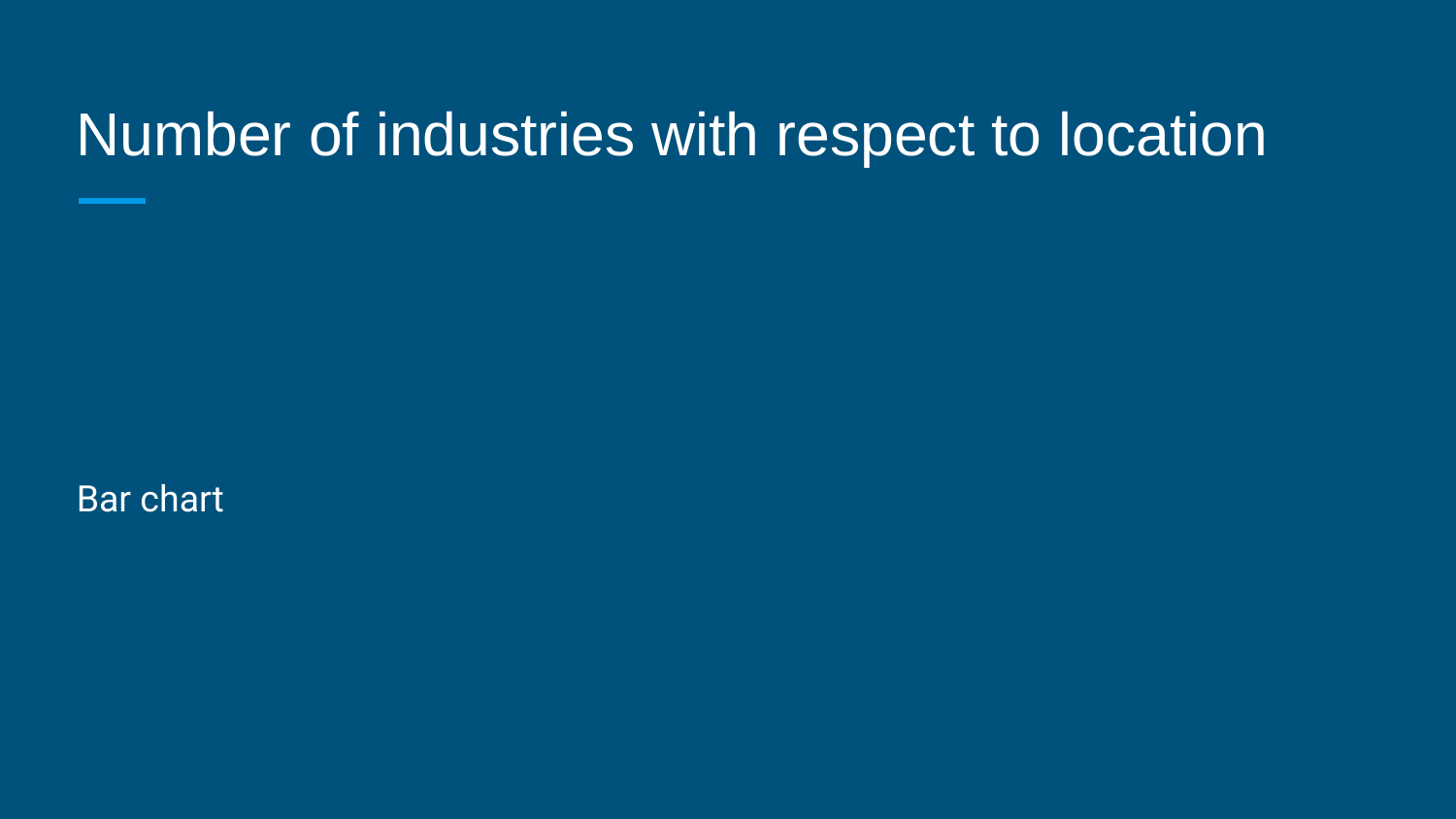

# Number of industries with respect to location

Bar chart